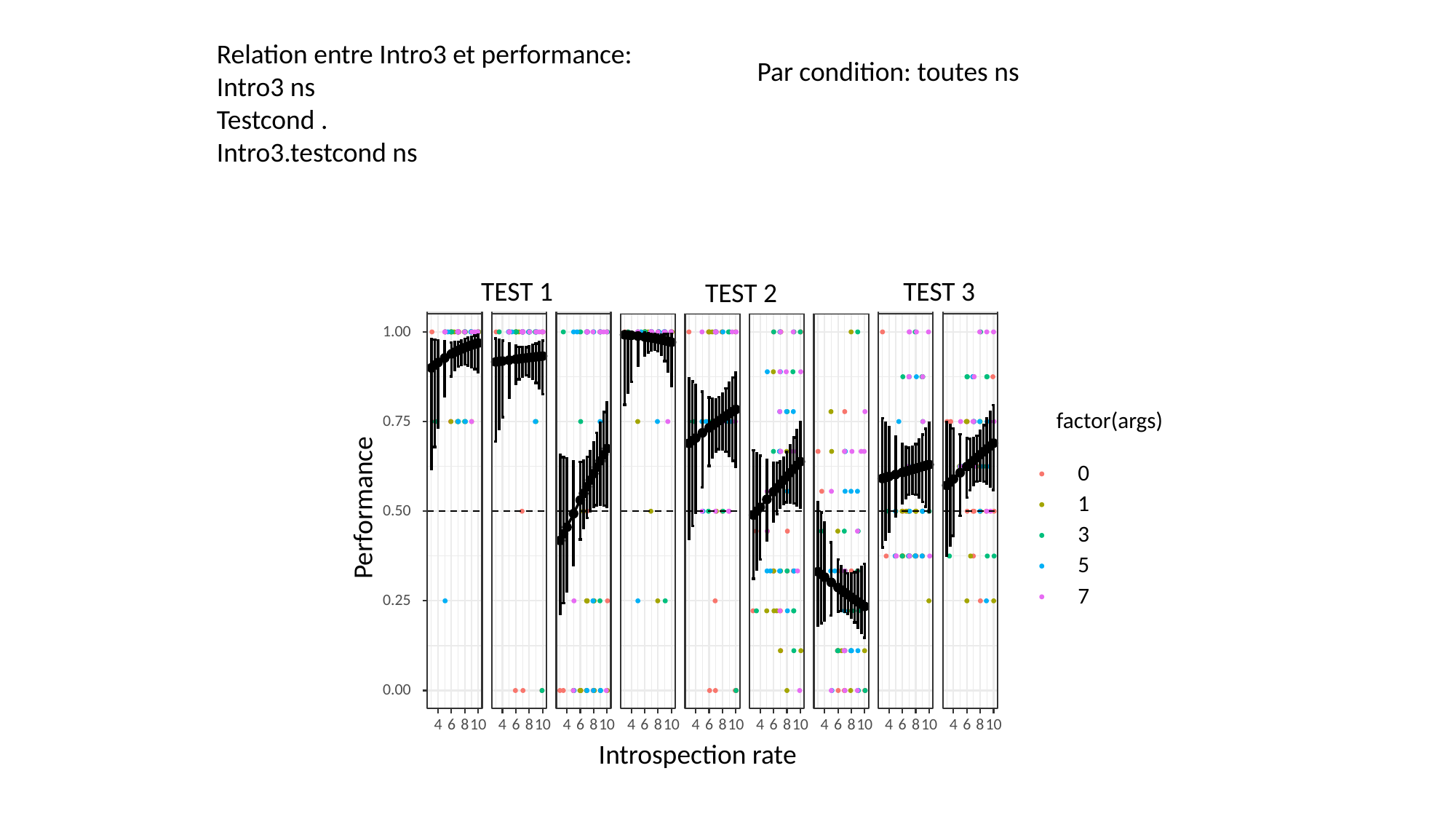

Relation entre Intro3 et performance:
Intro3 ns
Testcond .
Intro3.testcond ns
Par condition: toutes ns
TEST 1
TEST 3
TEST 2

Test2_facNon
Test2_facOui
Test2_difNon
Test2_difOui
Test3_S
Test3_A
Test1_GC
Test1_PC
Test1_co

1.00

factor(args)

0.75

0

1

prob

0.50

3

5

7

0.25

0.00

8
10
8
10
8
10
8
10
8
10
8
10
8
10
8
10
8
10
6
6
6
6
6
6
6
6
6
4
4
4
4
4
4
4
4
4
Pos3
Performance
Introspection rate